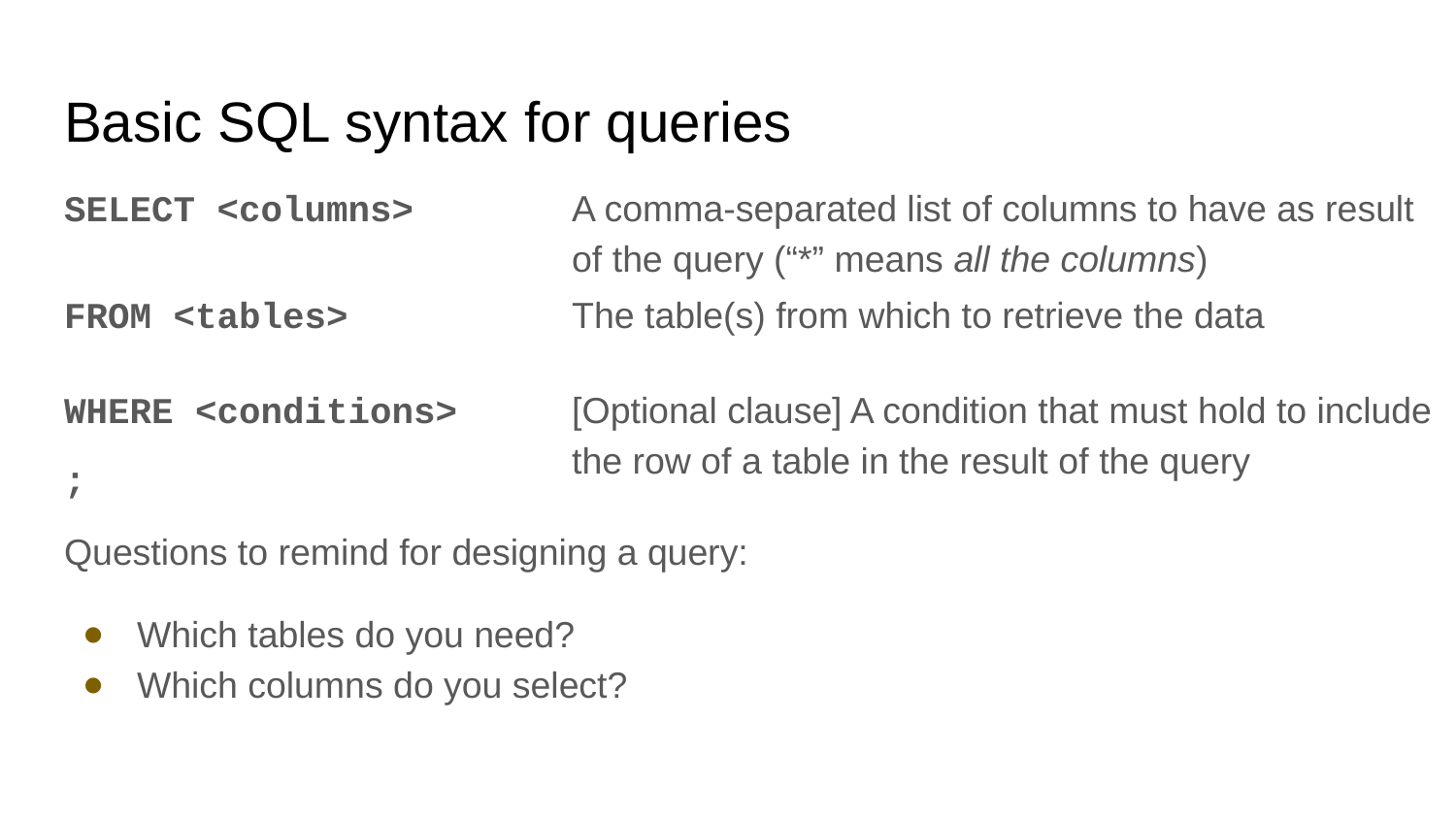

# Basic SQL syntax for queries
SELECT <columns>
A comma-separated list of columns to have as result of the query (“*” means all the columns)
FROM <tables>
The table(s) from which to retrieve the data
[Optional clause] A condition that must hold to include the row of a table in the result of the query
WHERE <conditions>
;
Questions to remind for designing a query:
Which tables do you need?
Which columns do you select?